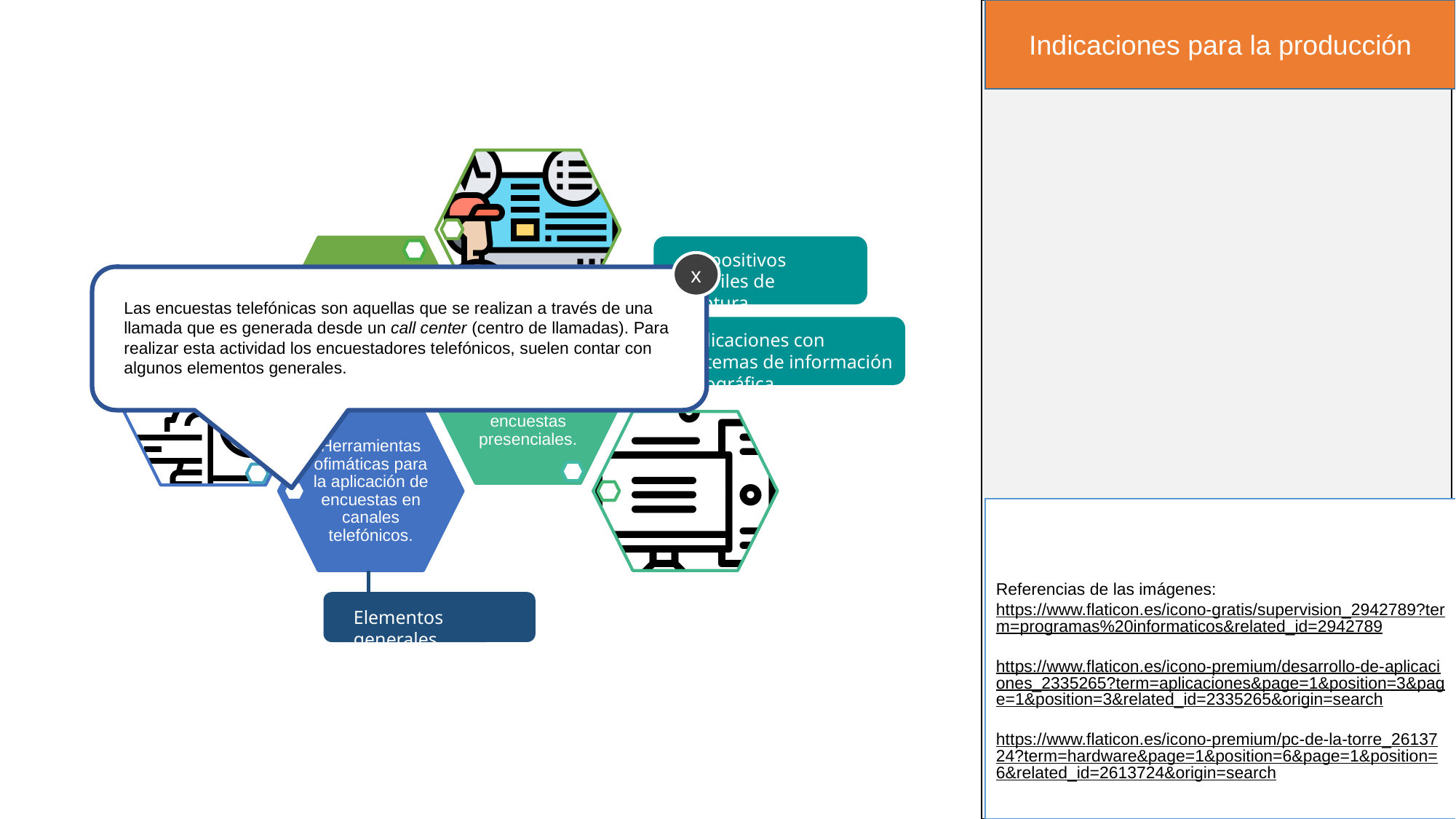

Indicaciones para la producción

Herramientas para el desarrollo de la investigación de mercados.

Herramientas ofimáticas para la aplicación de encuestas presenciales.

Herramientas ofimáticas para la aplicación de encuestas en canales telefónicos.

Dispositivos móviles de captura.
x

Las encuestas telefónicas son aquellas que se realizan a través de una llamada que es generada desde un call center (centro de llamadas). Para realizar esta actividad los encuestadores telefónicos, suelen contar con algunos elementos generales.

Aplicaciones con sistemas de información geográfica.
Referencias de las imágenes: https://www.flaticon.es/icono-gratis/supervision_2942789?term=programas%20informaticos&related_id=2942789

https://www.flaticon.es/icono-premium/desarrollo-de-aplicaciones_2335265?term=aplicaciones&page=1&position=3&page=1&position=3&related_id=2335265&origin=search

https://www.flaticon.es/icono-premium/pc-de-la-torre_2613724?term=hardware&page=1&position=6&page=1&position=6&related_id=2613724&origin=search

Elementos generales.